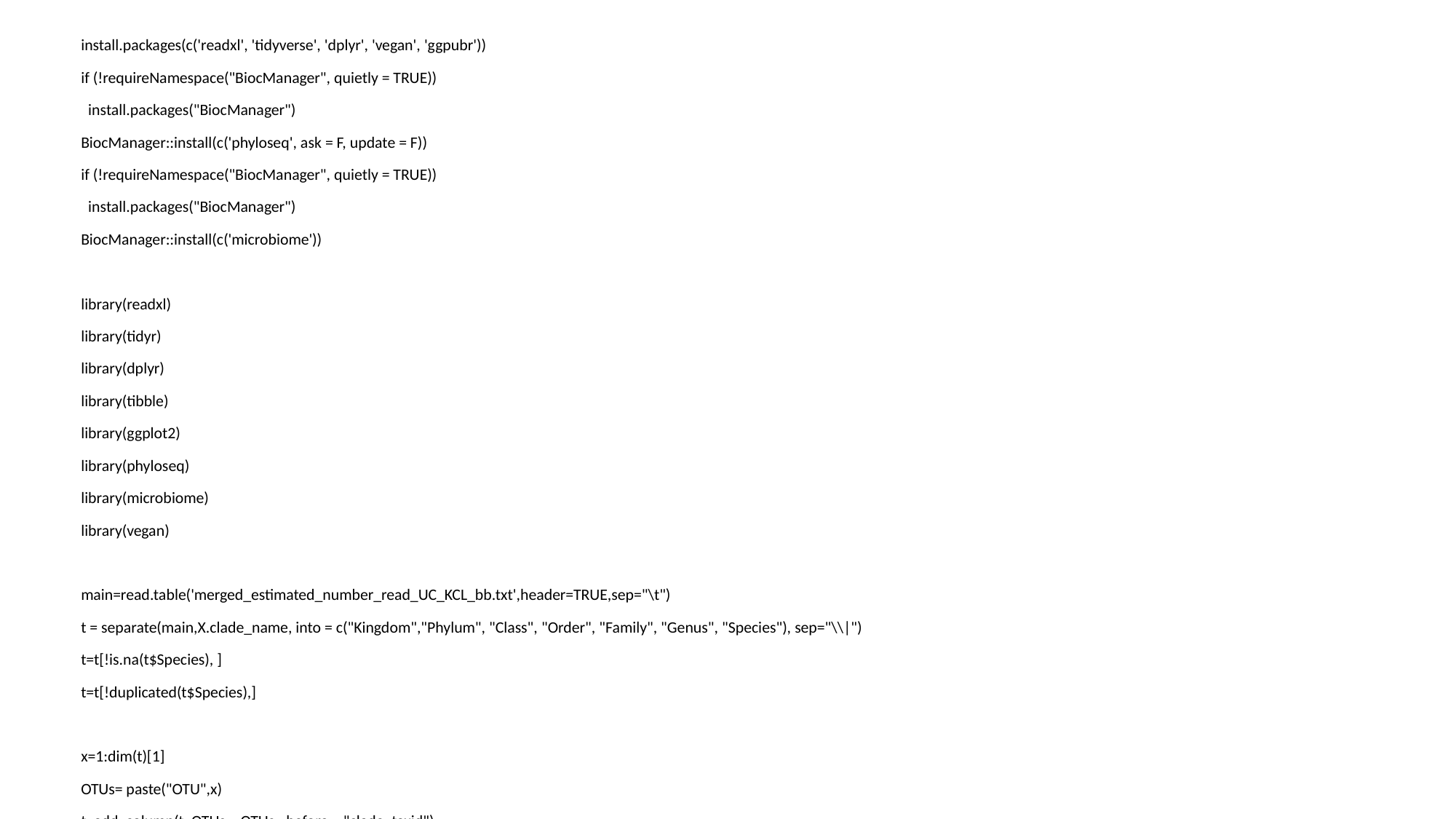

install.packages(c('readxl', 'tidyverse', 'dplyr', 'vegan', 'ggpubr'))
if (!requireNamespace("BiocManager", quietly = TRUE))
  install.packages("BiocManager")
BiocManager::install(c('phyloseq', ask = F, update = F))
if (!requireNamespace("BiocManager", quietly = TRUE))
  install.packages("BiocManager")
BiocManager::install(c('microbiome'))

library(readxl)
library(tidyr)
library(dplyr)
library(tibble)
library(ggplot2)
library(phyloseq)
library(microbiome)
library(vegan)

main=read.table('merged_estimated_number_read_UC_KCL_bb.txt',header=TRUE,sep="\t")
t = separate(main,X.clade_name, into = c("Kingdom","Phylum", "Class", "Order", "Family", "Genus", "Species"), sep="\\|")
t=t[!is.na(t$Species), ]
t=t[!duplicated(t$Species),]

x=1:dim(t)[1]
OTUs= paste("OTU",x)
t=add_column(t, OTUs = OTUs, .before = "clade_taxid")